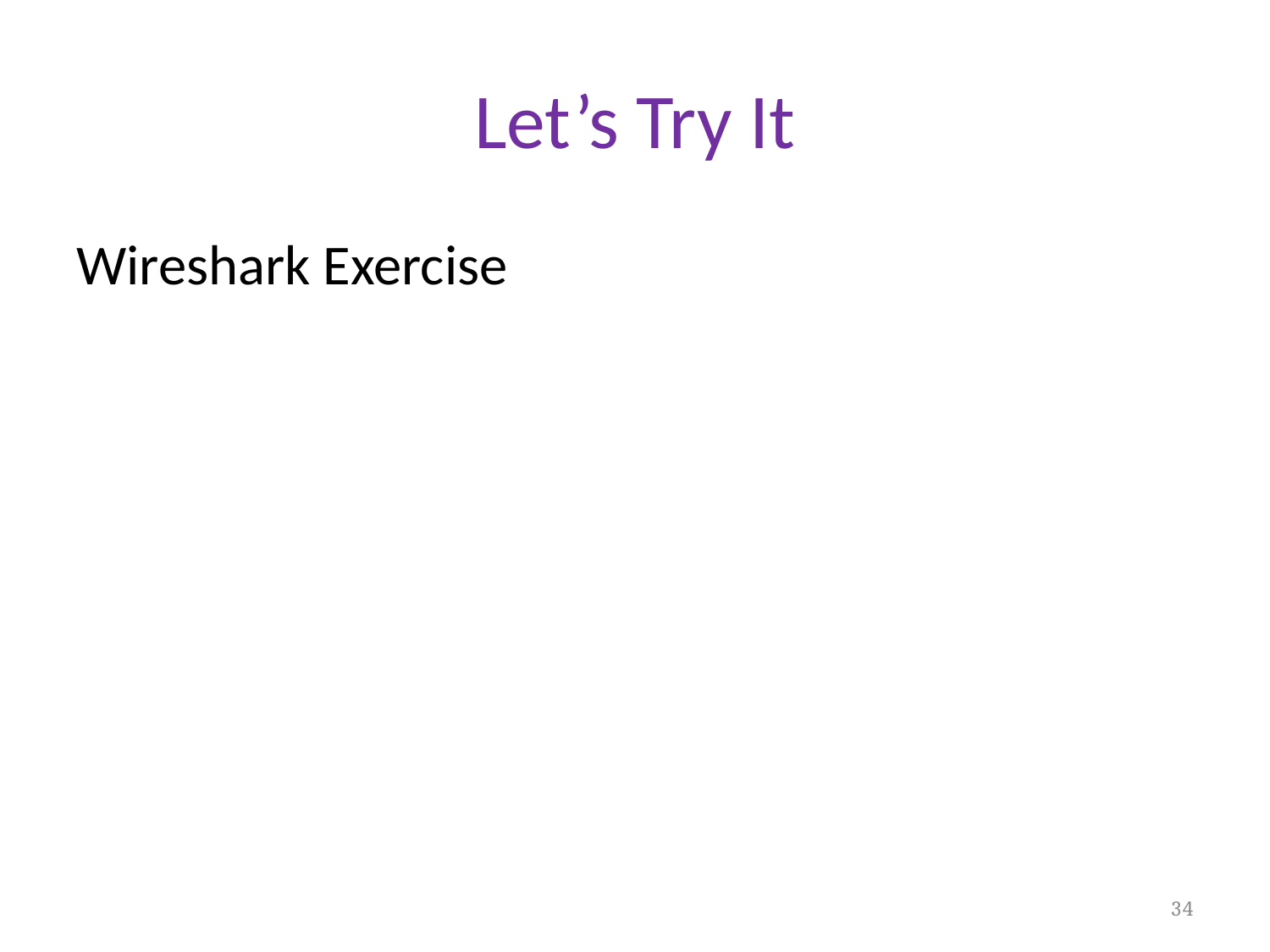

# Let’s Try It
Wireshark Exercise
34